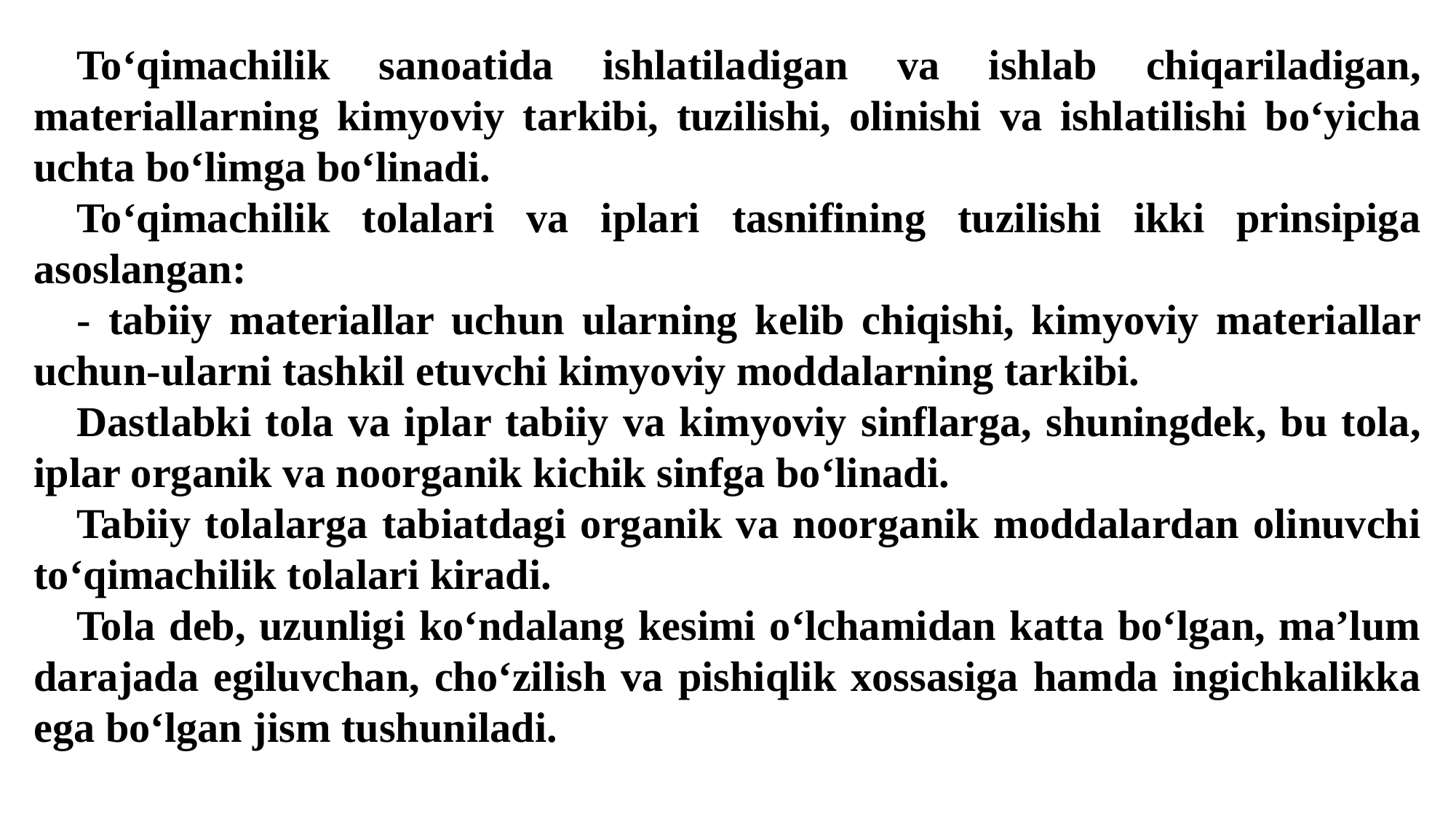

To‘qimachilik sanoatida ishlatiladigan va ishlab chiqariladigan, materiallarning kimyoviy tarkibi, tuzilishi, olinishi va ishlatilishi bo‘yicha uchta bo‘limga bo‘linadi.
To‘qimachilik tolalari va iplari tasnifining tuzilishi ikki prinsipiga asoslangan:
- tabiiy materiallar uchun ularning kelib chiqishi, kimyoviy materiallar uchun-ularni tashkil etuvchi kimyoviy moddalarning tarkibi.
Dastlabki tola va iplar tabiiy va kimyoviy sinflarga, shuningdek, bu tola, iplar organik va noorganik kichik sinfga bo‘linadi.
Tabiiy tolalarga tabiatdagi organik va noorganik moddalardan olinuvchi to‘qimachilik tolalari kiradi.
Tola deb, uzunligi ko‘ndalang kesimi o‘lchamidan katta bo‘lgan, ma’lum darajada egiluvchan, cho‘zilish va pishiqlik xossasiga hamda ingichkalikka ega bo‘lgan jism tushuniladi.